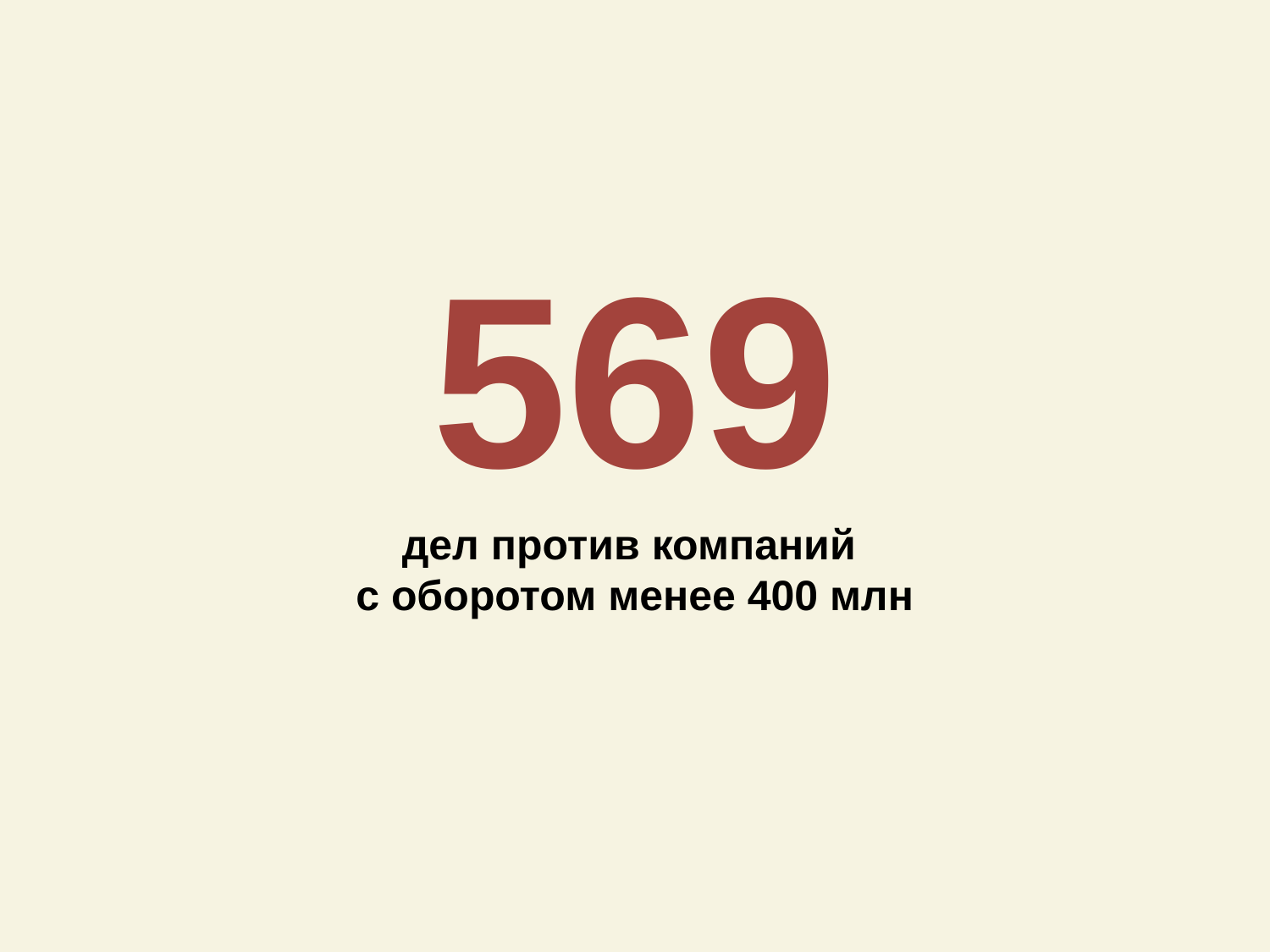

569
дел против компаний
с оборотом менее 400 млн